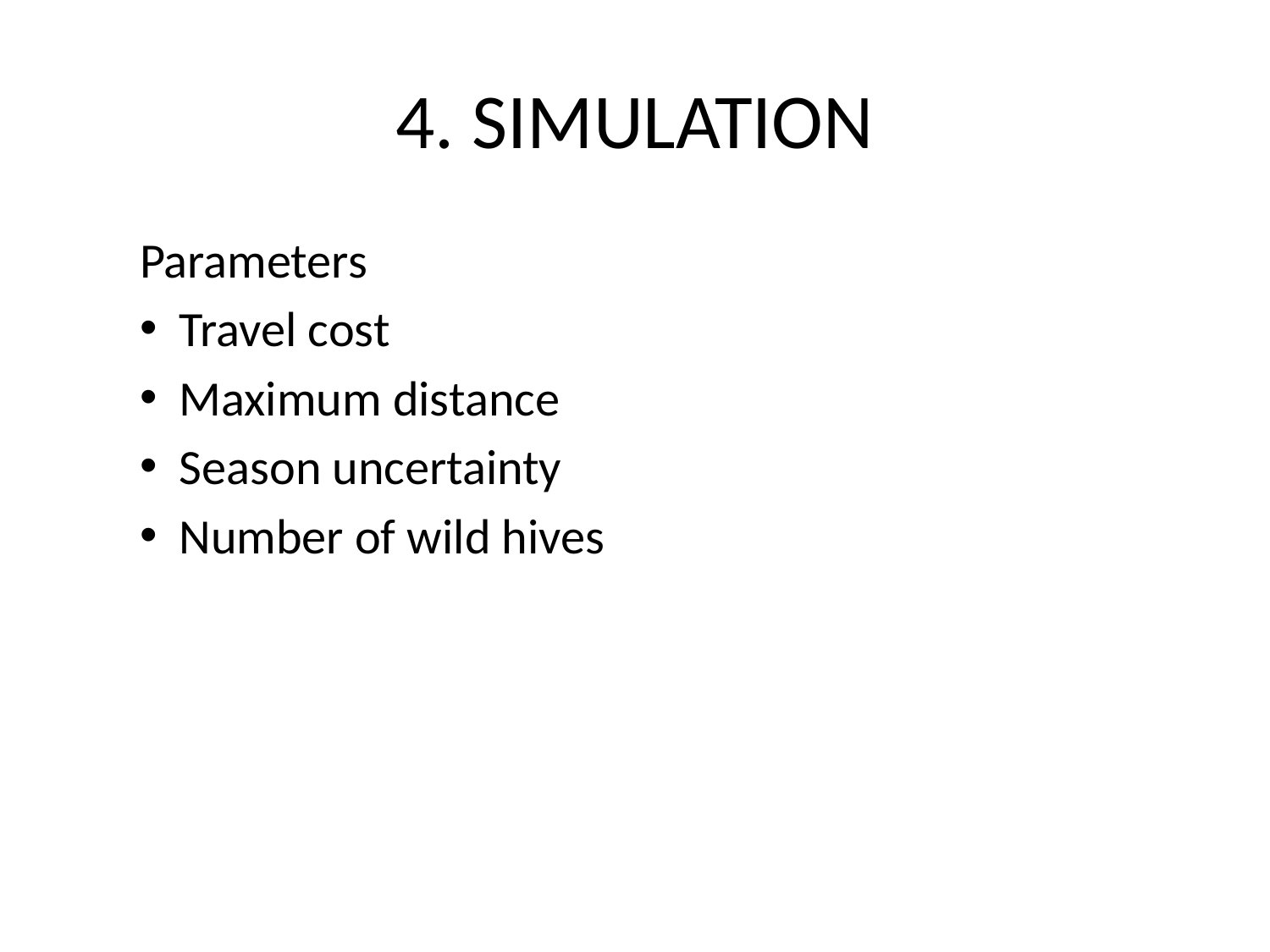

# 4. SIMULATION
Parameters
Travel cost
Maximum distance
Season uncertainty
Number of wild hives